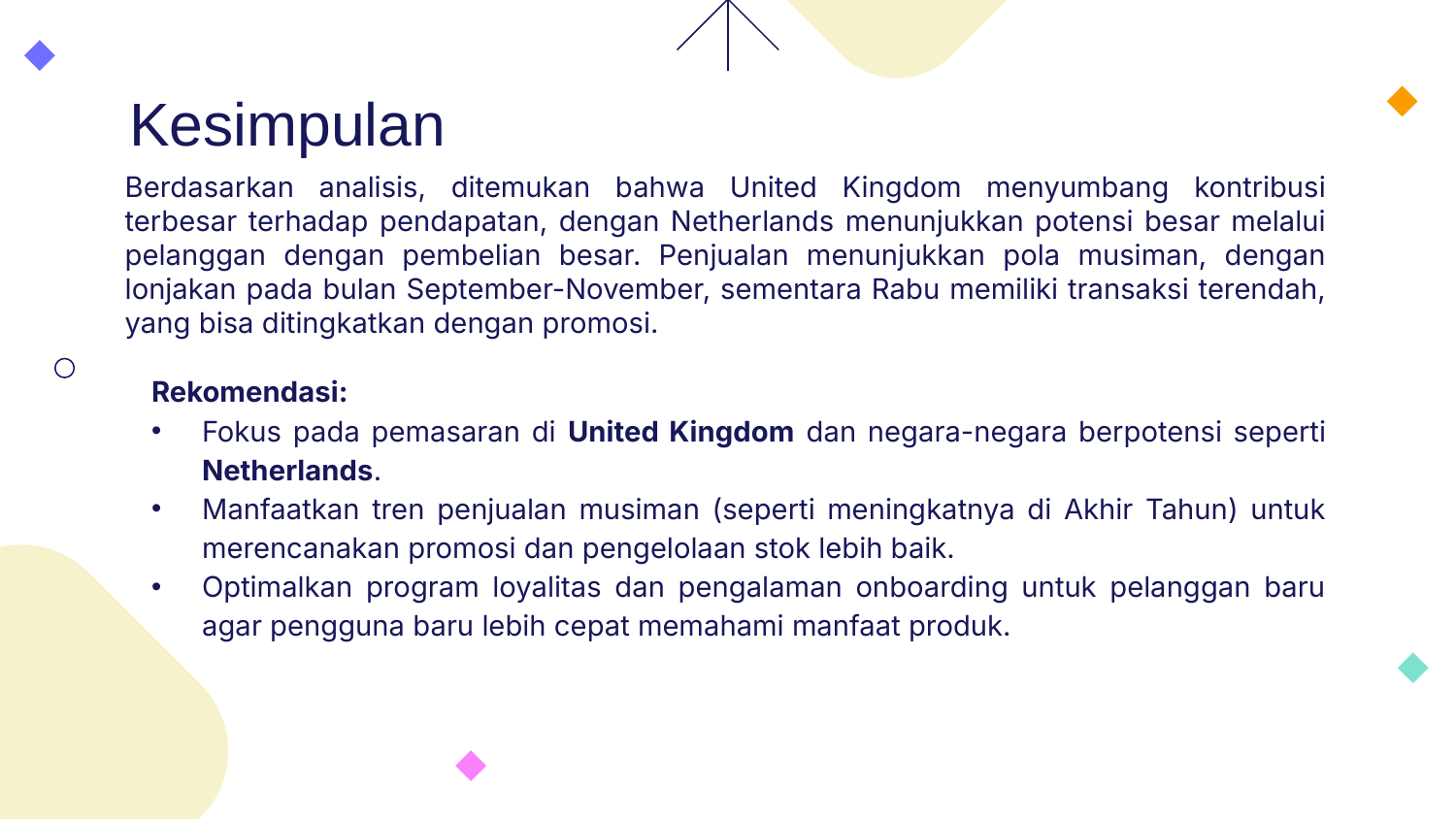

# Kesimpulan
Berdasarkan analisis, ditemukan bahwa United Kingdom menyumbang kontribusi terbesar terhadap pendapatan, dengan Netherlands menunjukkan potensi besar melalui pelanggan dengan pembelian besar. Penjualan menunjukkan pola musiman, dengan lonjakan pada bulan September-November, sementara Rabu memiliki transaksi terendah, yang bisa ditingkatkan dengan promosi.
Rekomendasi:
Fokus pada pemasaran di United Kingdom dan negara-negara berpotensi seperti Netherlands.
Manfaatkan tren penjualan musiman (seperti meningkatnya di Akhir Tahun) untuk merencanakan promosi dan pengelolaan stok lebih baik.
Optimalkan program loyalitas dan pengalaman onboarding untuk pelanggan baru agar pengguna baru lebih cepat memahami manfaat produk.